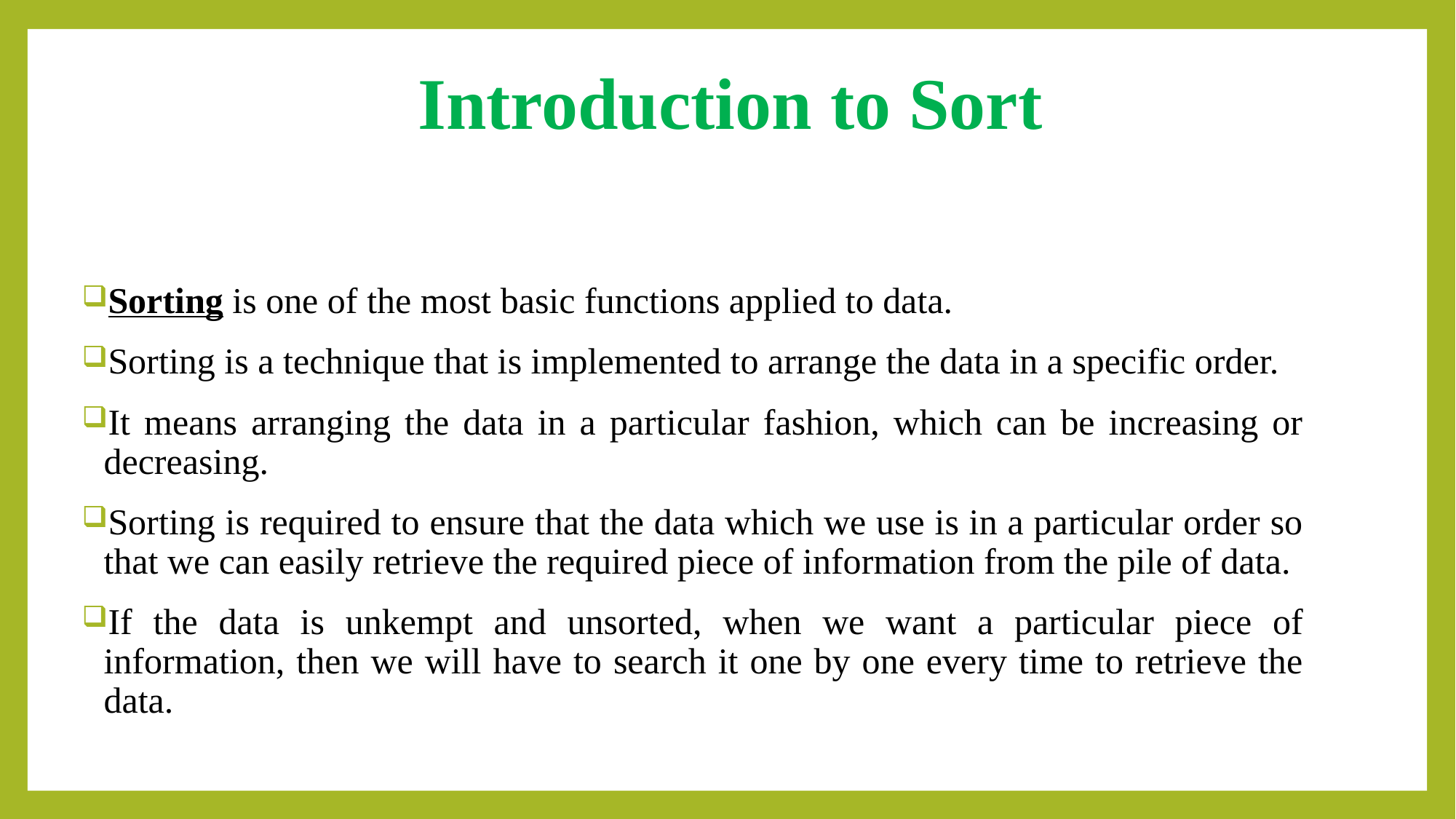

# Introduction to Sort
Sorting is one of the most basic functions applied to data.
Sorting is a technique that is implemented to arrange the data in a specific order.
It means arranging the data in a particular fashion, which can be increasing or decreasing.
Sorting is required to ensure that the data which we use is in a particular order so that we can easily retrieve the required piece of information from the pile of data.
If the data is unkempt and unsorted, when we want a particular piece of information, then we will have to search it one by one every time to retrieve the data.